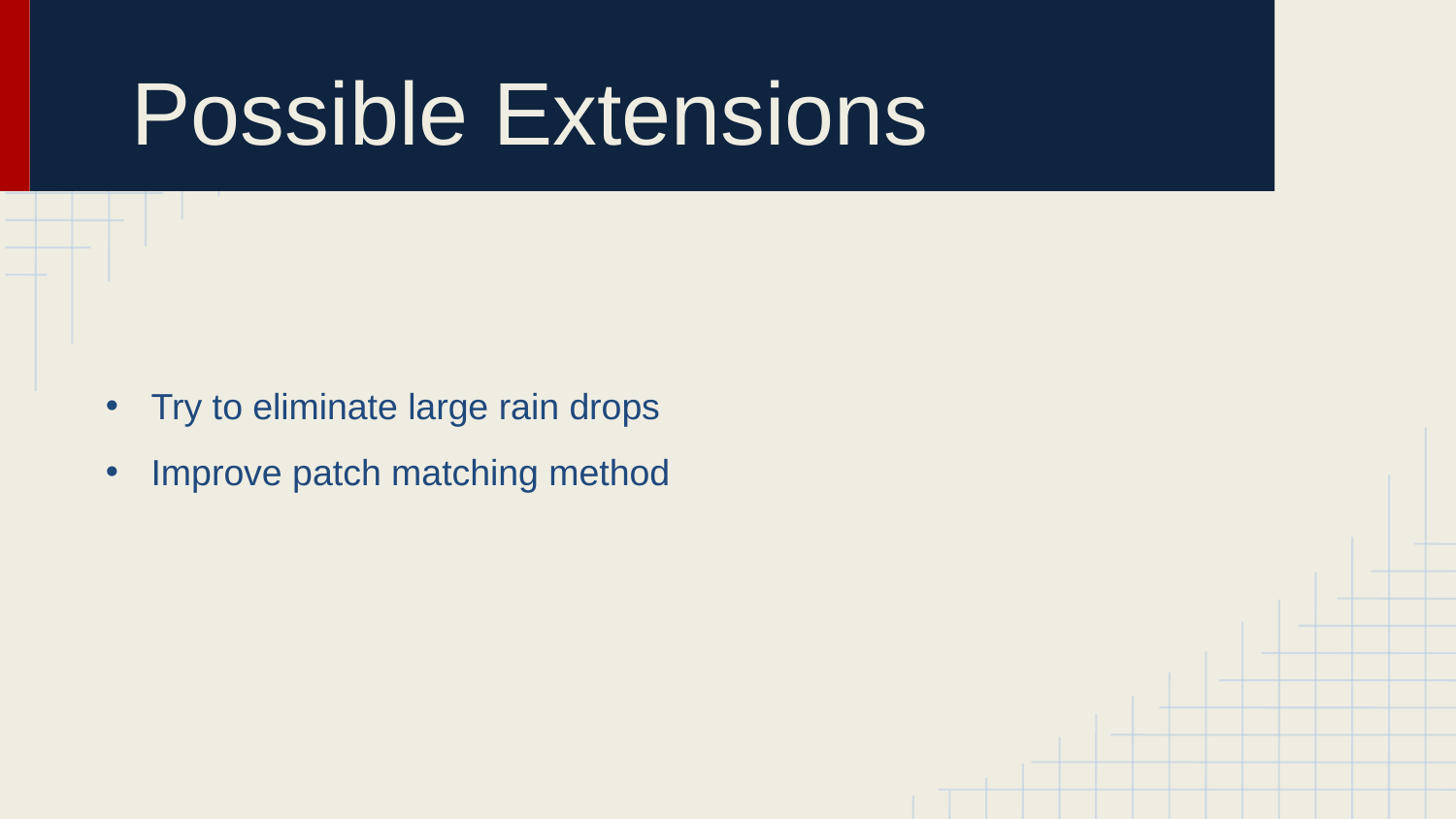

# Possible Extensions
Try to eliminate large rain drops
Improve patch matching method